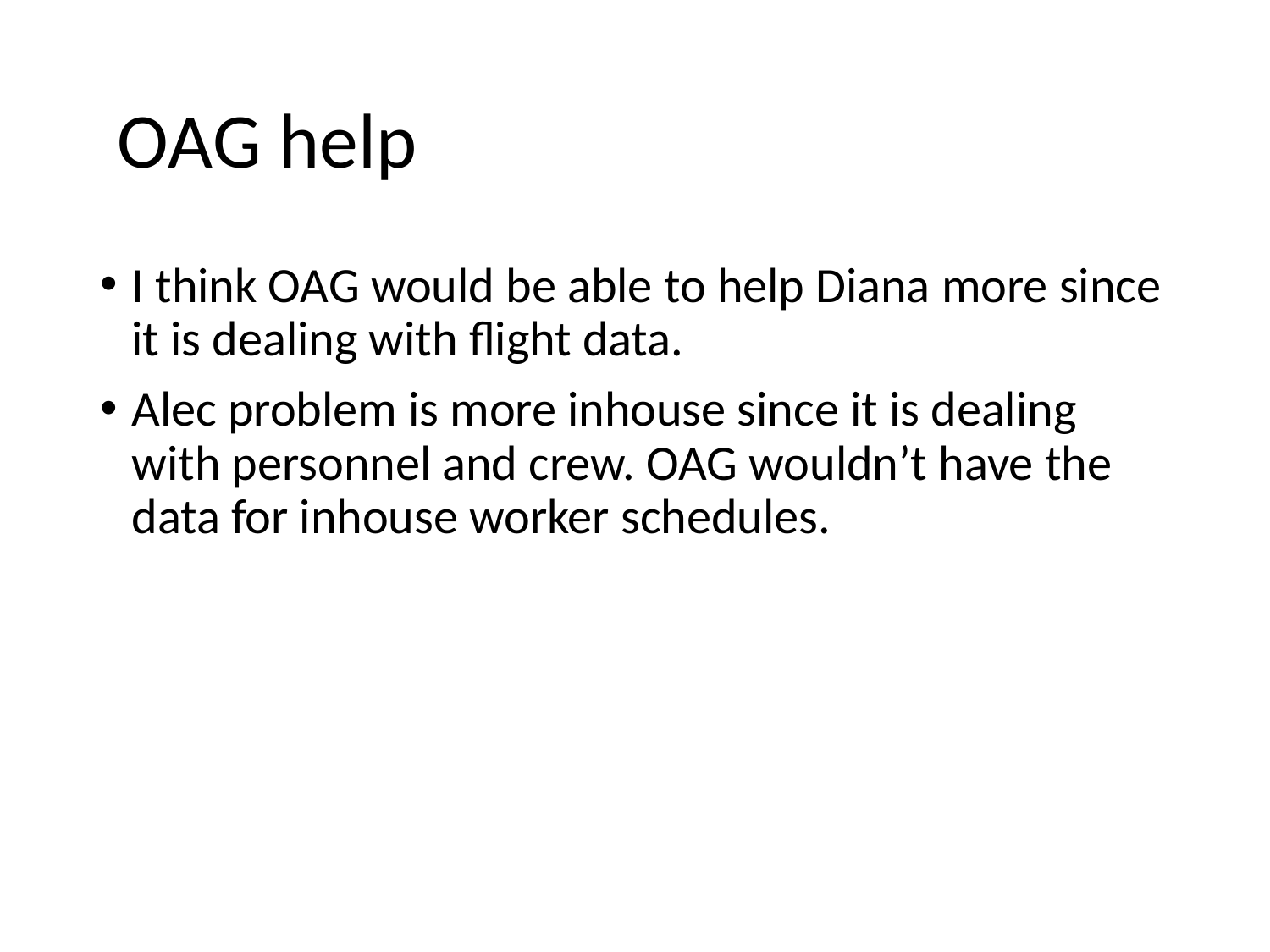

# OAG help
I think OAG would be able to help Diana more since it is dealing with flight data.
Alec problem is more inhouse since it is dealing with personnel and crew. OAG wouldn’t have the data for inhouse worker schedules.